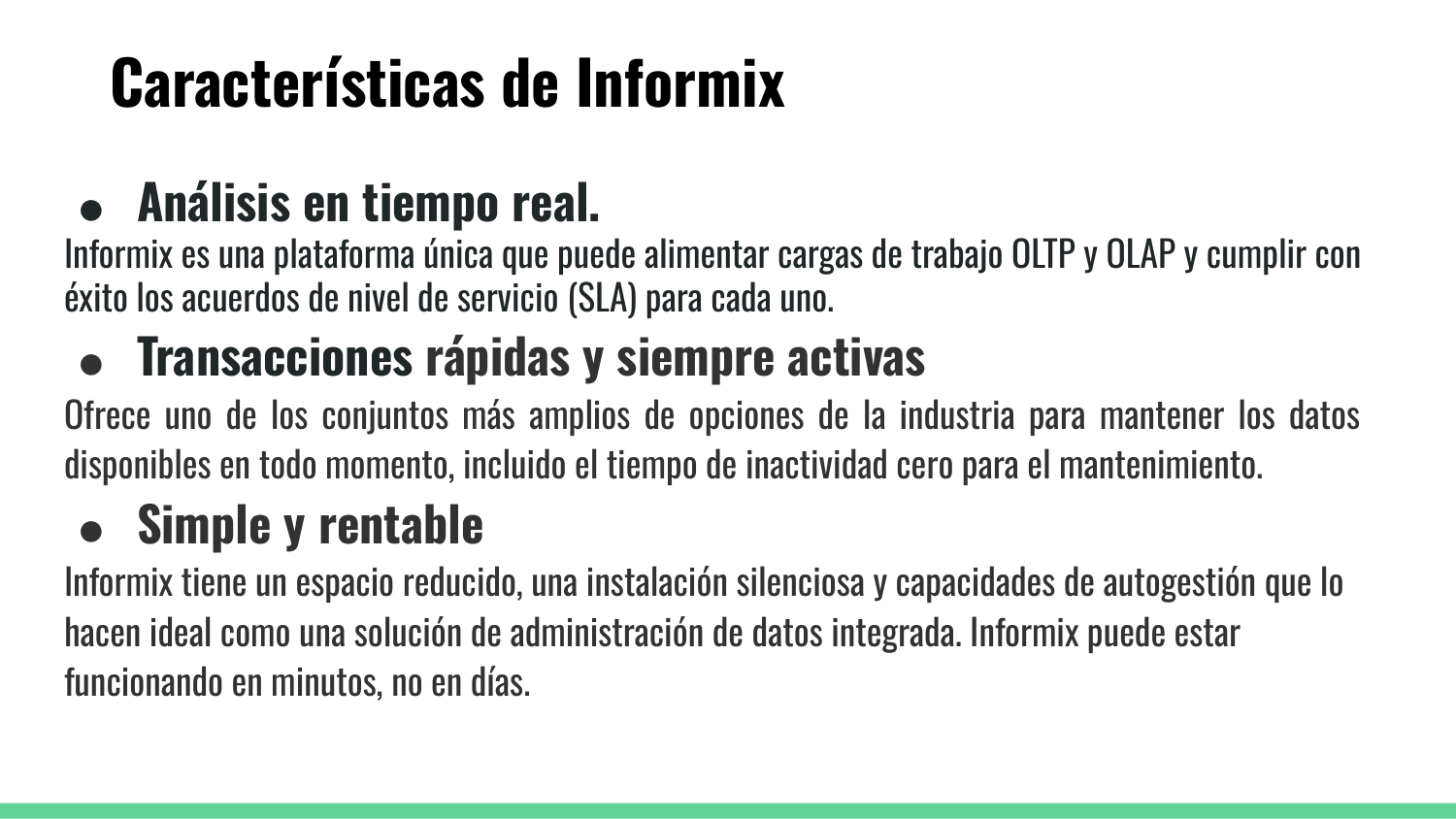

Características de Informix
# Análisis en tiempo real.
Informix es una plataforma única que puede alimentar cargas de trabajo OLTP y OLAP y cumplir con éxito los acuerdos de nivel de servicio (SLA) para cada uno.
Transacciones rápidas y siempre activas
Ofrece uno de los conjuntos más amplios de opciones de la industria para mantener los datos disponibles en todo momento, incluido el tiempo de inactividad cero para el mantenimiento.
Simple y rentable
Informix tiene un espacio reducido, una instalación silenciosa y capacidades de autogestión que lo hacen ideal como una solución de administración de datos integrada. Informix puede estar funcionando en minutos, no en días.